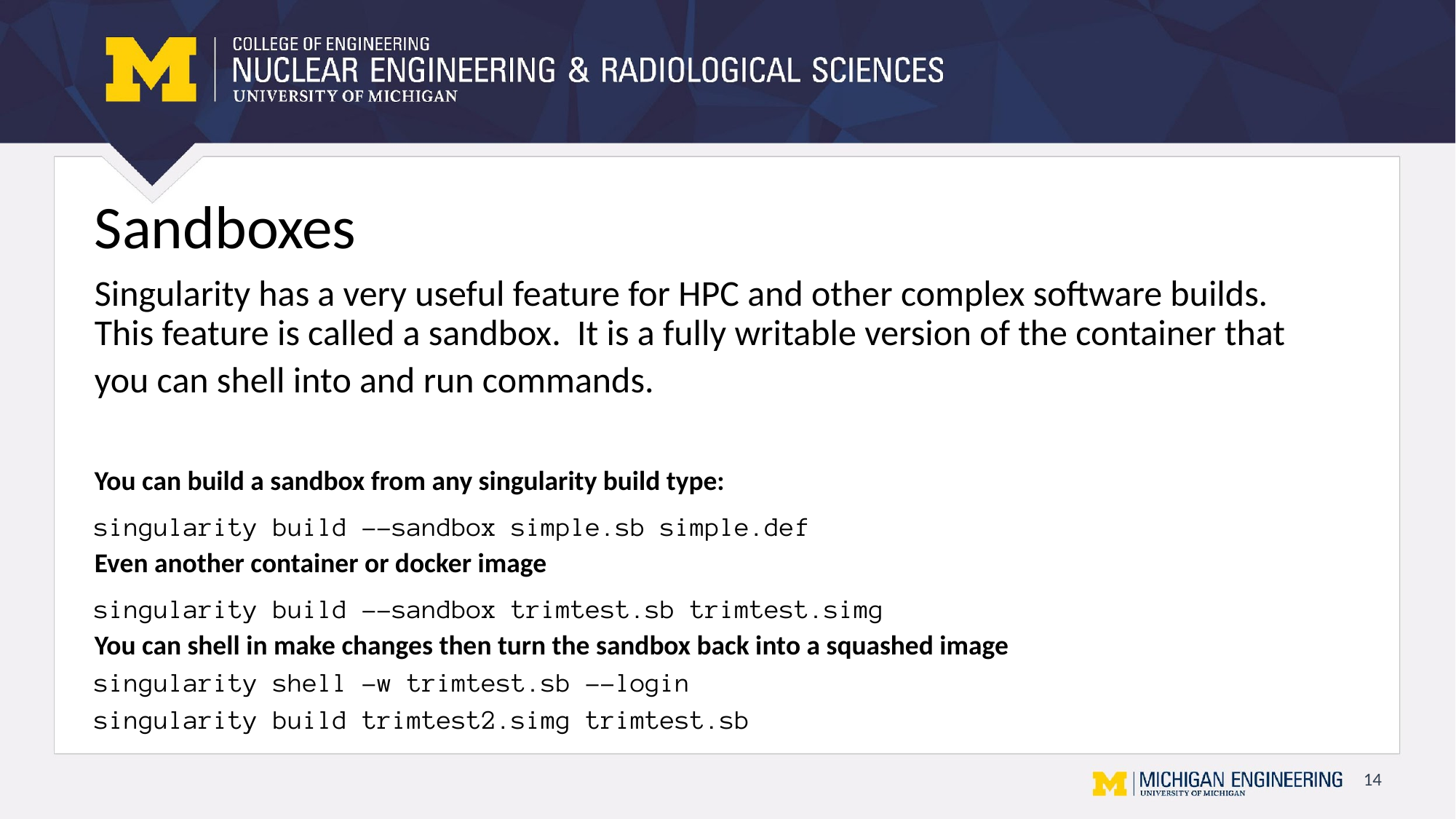

# Sandboxes
Singularity has a very useful feature for HPC and other complex software builds.  This feature is called a sandbox.  It is a fully writable version of the container that you can shell into and run commands.

You can build a sandbox from any singularity build type:
singularity build --sandbox simple.sb simple.def
Even another container or docker image
singularity build --sandbox trimtest.sb trimtest.simg
You can shell in make changes then turn the sandbox back into a squashed image
singularity shell -w trimtest.sb --login
singularity build trimtest2.simg trimtest.sb